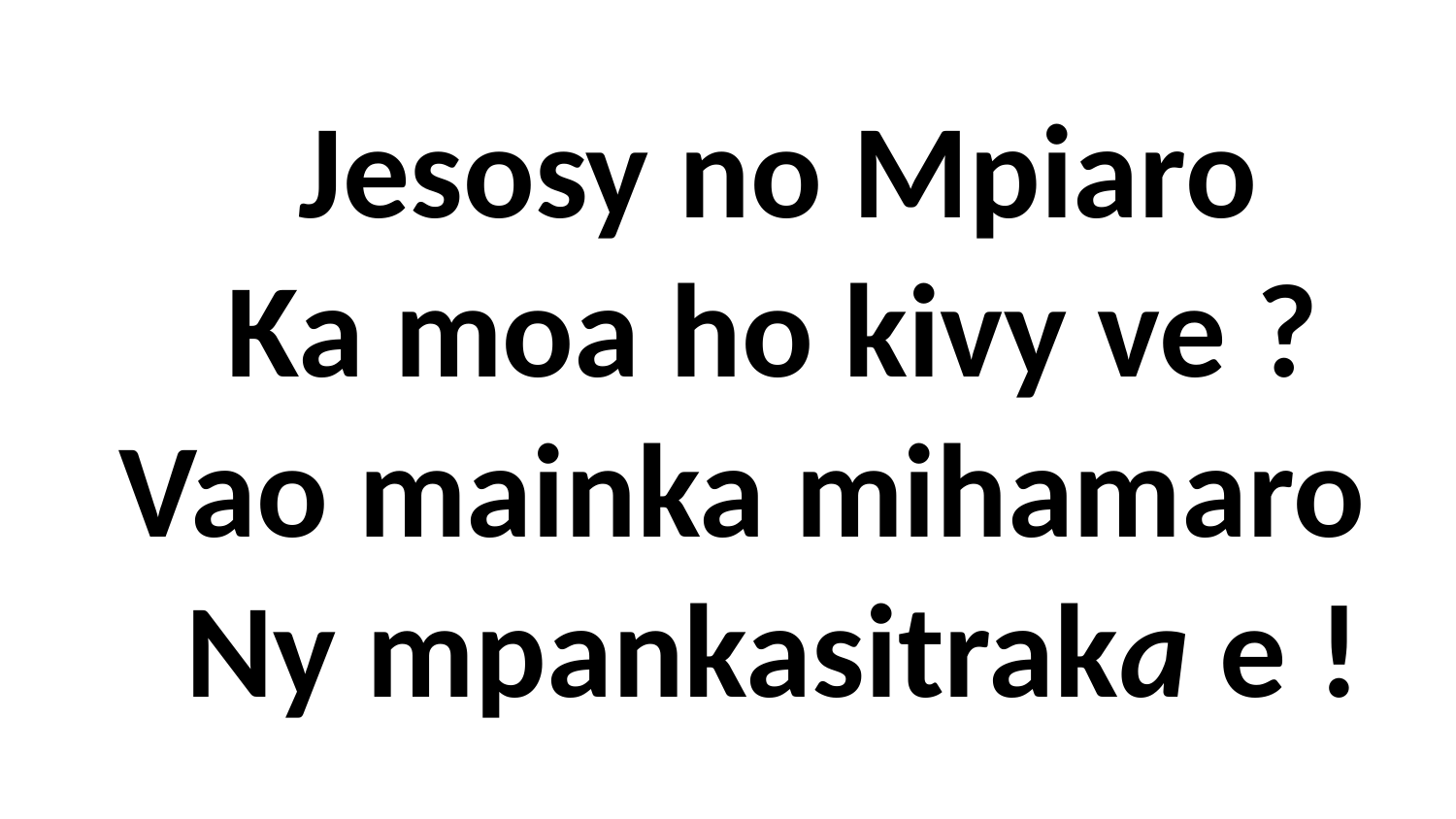

Jesosy no Mpiaro
   Ka moa ho kivy ve ?
 Vao mainka mihamaro
   Ny mpankasitraka e !